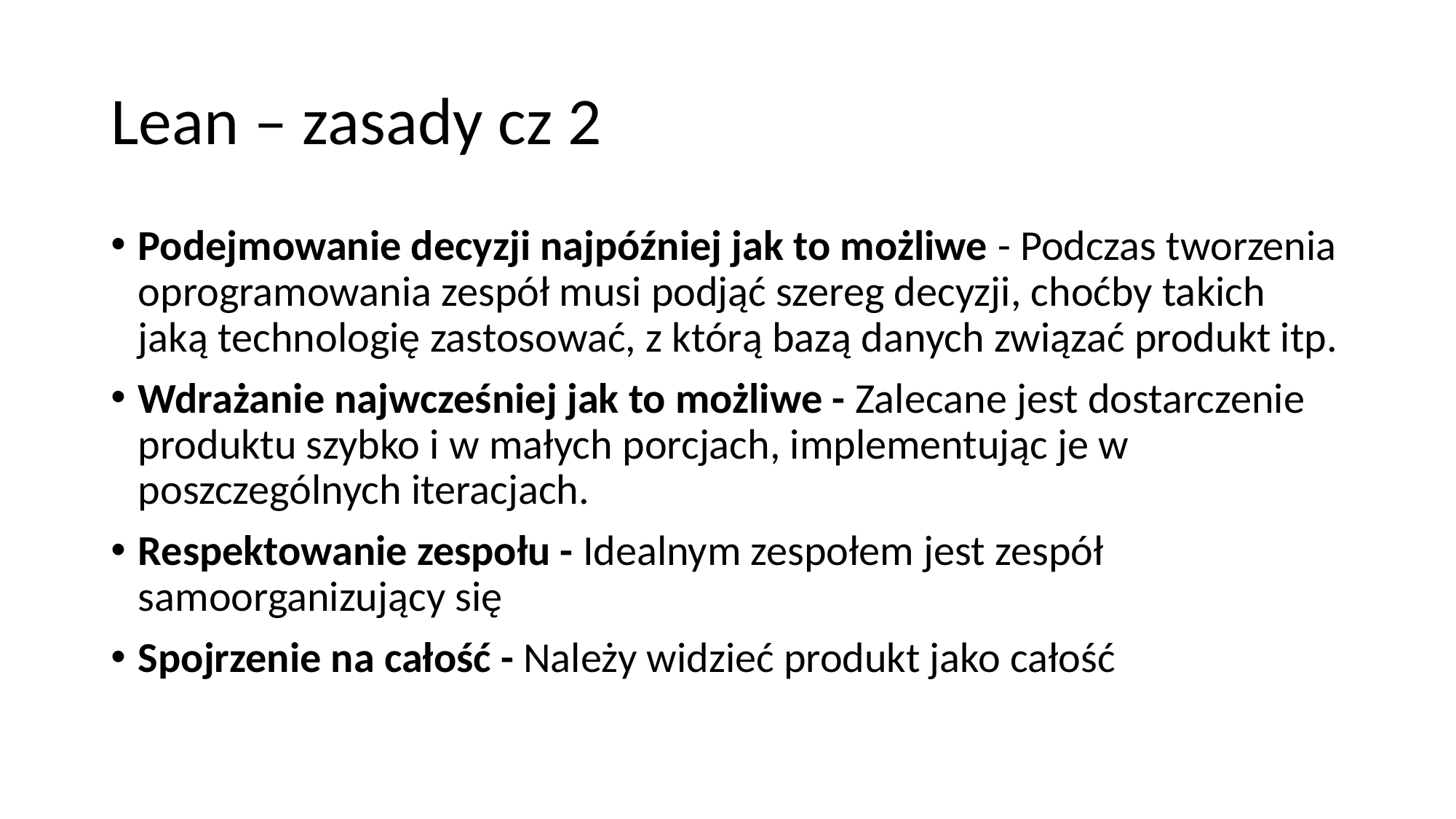

# Lean – zasady cz 2
Podejmowanie decyzji najpóźniej jak to możliwe - Podczas tworzenia oprogramowania zespół musi podjąć szereg decyzji, choćby takich jaką technologię zastosować, z którą bazą danych związać produkt itp.
Wdrażanie najwcześniej jak to możliwe - Zalecane jest dostarczenie produktu szybko i w małych porcjach, implementując je w poszczególnych iteracjach.
Respektowanie zespołu - Idealnym zespołem jest zespół samoorganizujący się
Spojrzenie na całość - Należy widzieć produkt jako całość